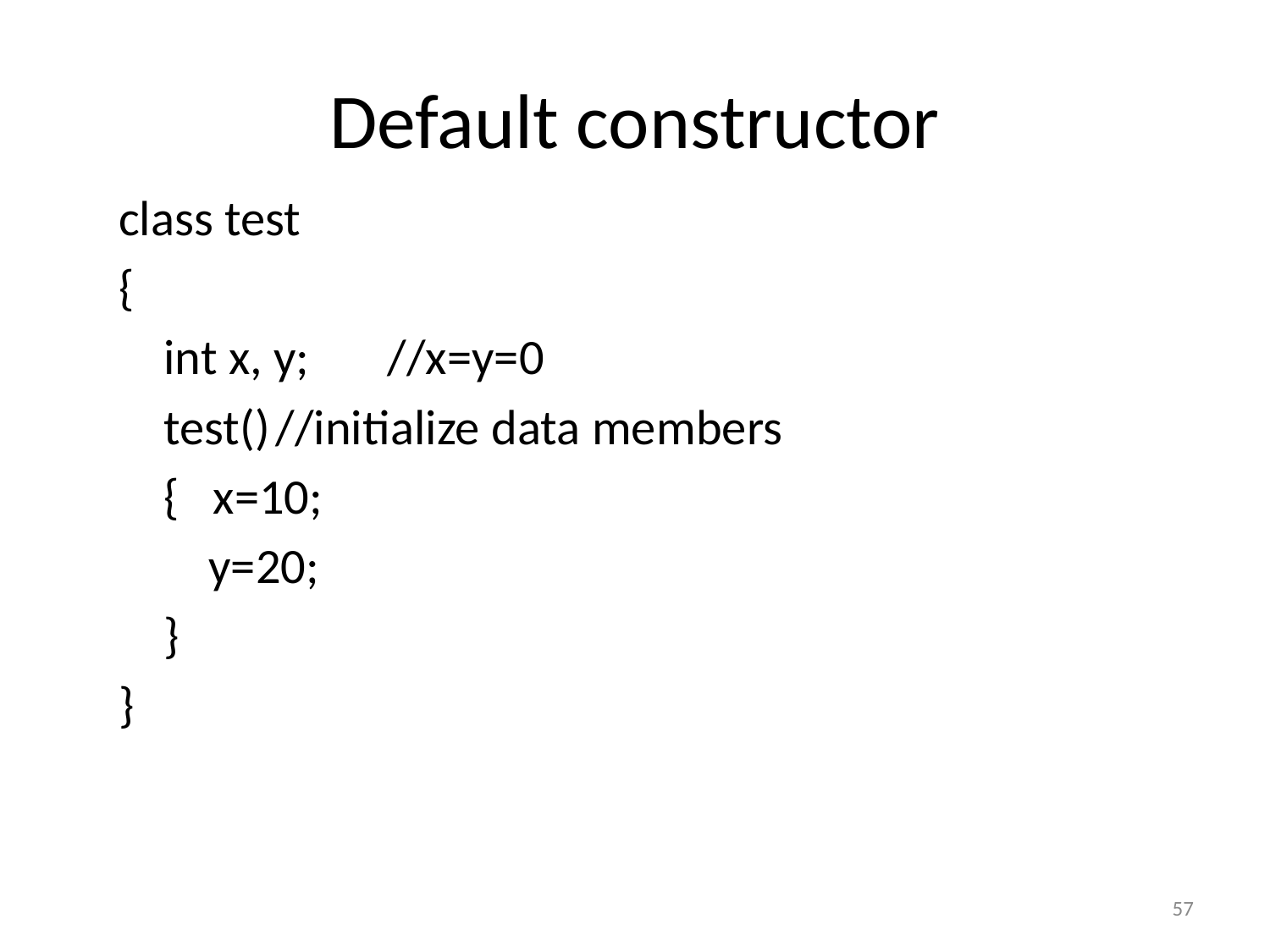

# Default constructor
class test
{
	int x, y;				//x=y=0
	test()			//initialize data members
	{   x=10;
	    y=20;
	}
}

57